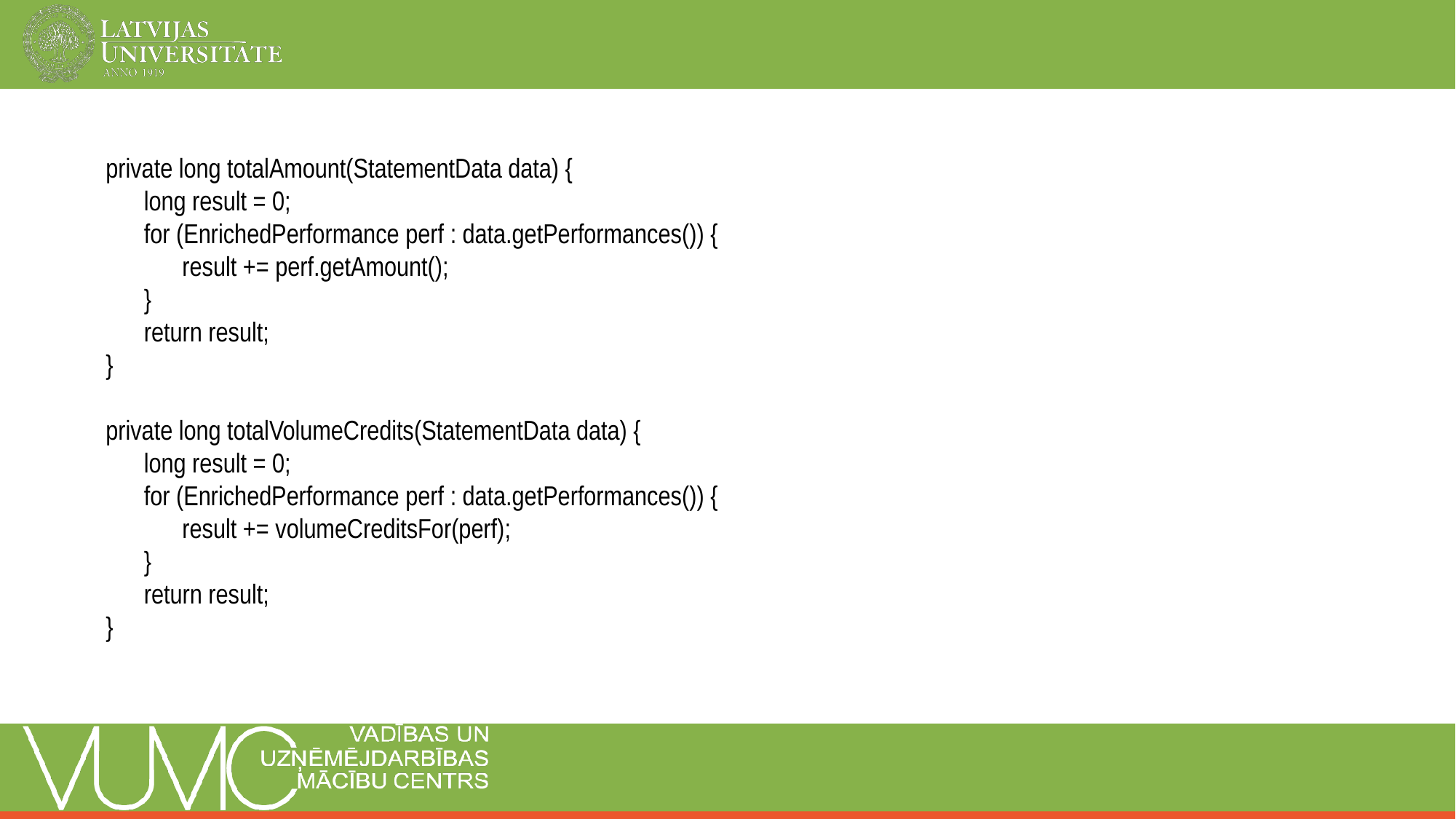

private long totalAmount(StatementData data) {
long result = 0;
for (EnrichedPerformance perf : data.getPerformances()) {
result += perf.getAmount();
}
return result;
}

private long totalVolumeCredits(StatementData data) {
long result = 0;
for (EnrichedPerformance perf : data.getPerformances()) {
result += volumeCreditsFor(perf);
}
return result;
}